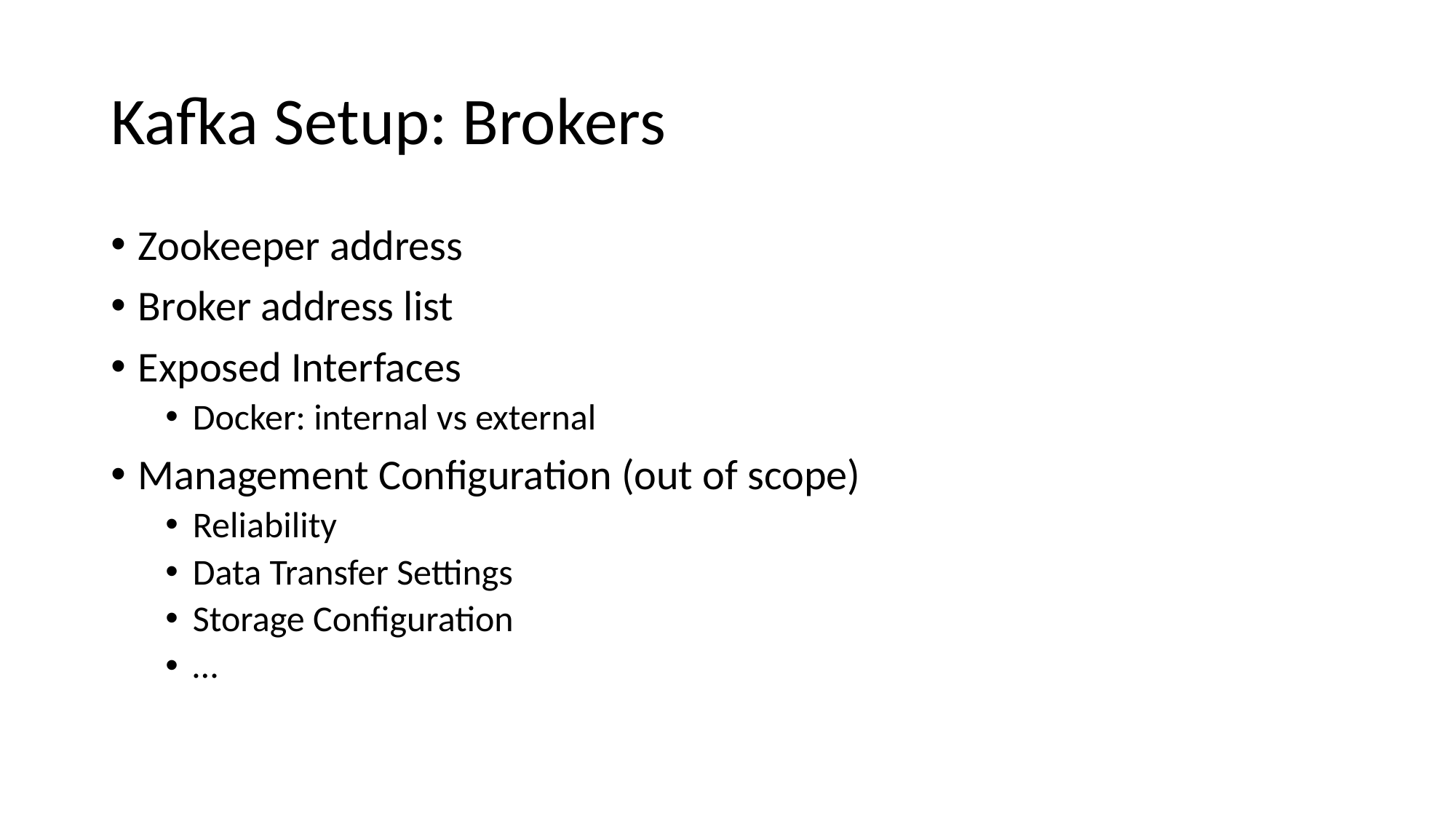

# Kafka Setup: Brokers
Zookeeper address
Broker address list
Exposed Interfaces
Docker: internal vs external
Management Configuration (out of scope)
Reliability
Data Transfer Settings
Storage Configuration
…